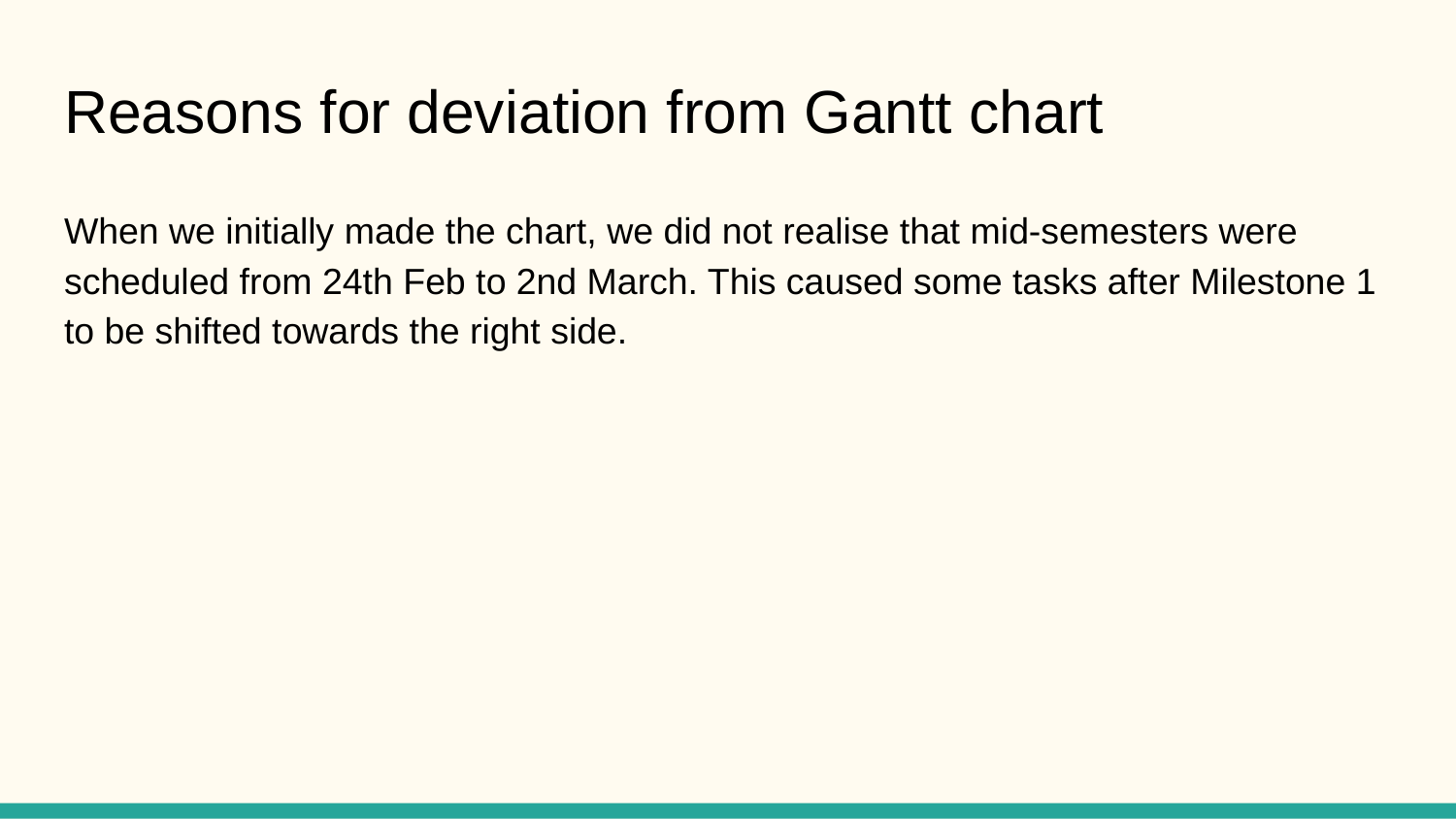

# Reasons for deviation from Gantt chart
When we initially made the chart, we did not realise that mid-semesters were scheduled from 24th Feb to 2nd March. This caused some tasks after Milestone 1 to be shifted towards the right side.